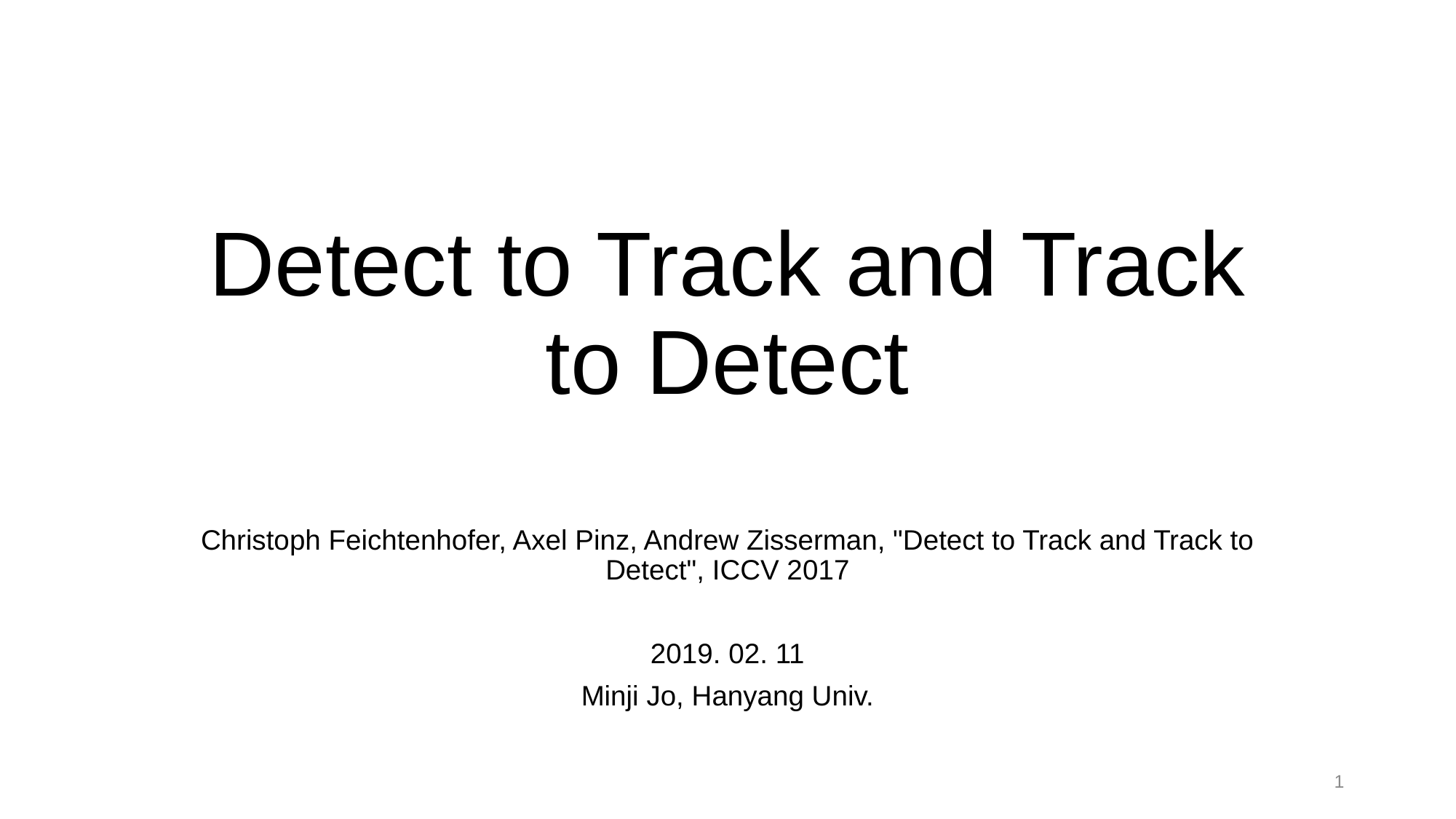

# Detect to Track and Track to Detect
Christoph Feichtenhofer, Axel Pinz, Andrew Zisserman, "Detect to Track and Track to Detect", ICCV 2017

2019. 02. 11
Minji Jo, Hanyang Univ.
1